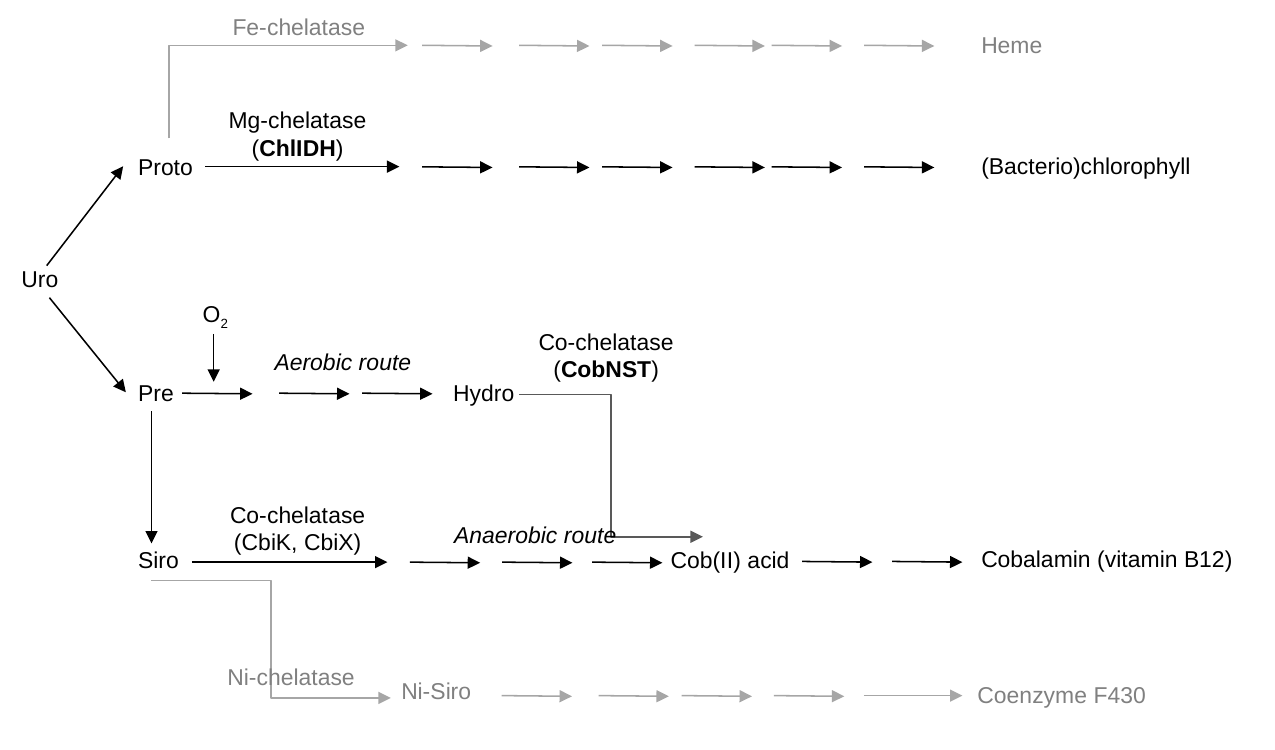

Fe-chelatase
Heme
Mg-chelatase
(ChlIDH)
(Bacterio)chlorophyll
Proto
Uro
O2
Co-chelatase
(CobNST)
Aerobic route
Pre
Hydro
Co-chelatase
(CbiK, CbiX)
Anaerobic route
Cobalamin (vitamin B12)
Siro
Cob(II) acid
Ni-chelatase
Ni-Siro
Coenzyme F430